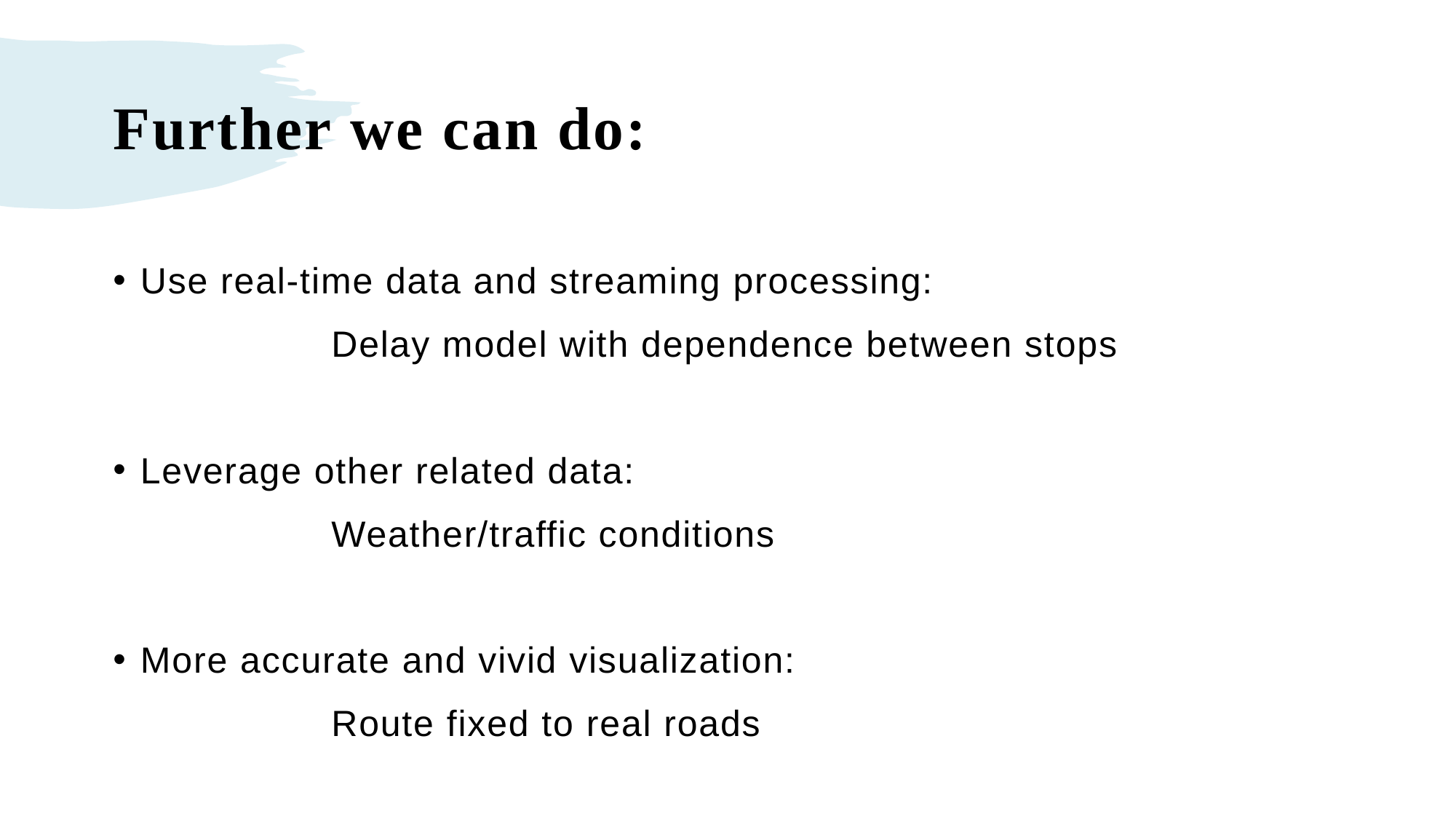

# Further we can do:
Use real-time data and streaming processing:
		Delay model with dependence between stops

Leverage other related data:
		Weather/traffic conditions

More accurate and vivid visualization:
		Route fixed to real roads